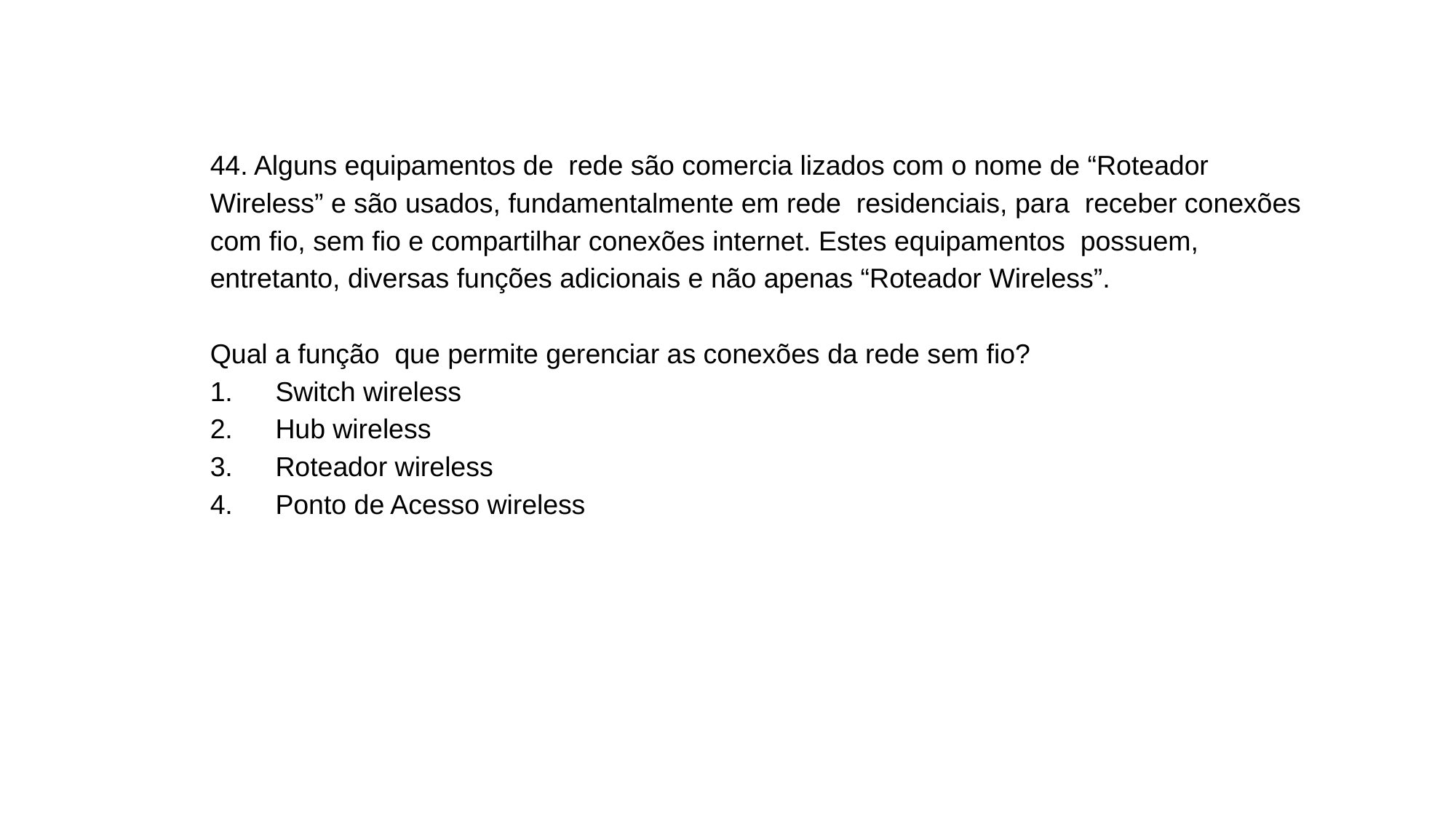

44. Alguns equipamentos de  rede são comercia lizados com o nome de “Roteador Wireless” e são usados, fundamentalmente em rede  residenciais, para  receber conexões com fio, sem fio e compartilhar conexões internet. Estes equipamentos  possuem, entretanto, diversas funções adicionais e não apenas “Roteador Wireless”.

Qual a função  que permite gerenciar as conexões da rede sem fio?
1. Switch wireless
2. Hub wireless
3. Roteador wireless
4. Ponto de Acesso wireless